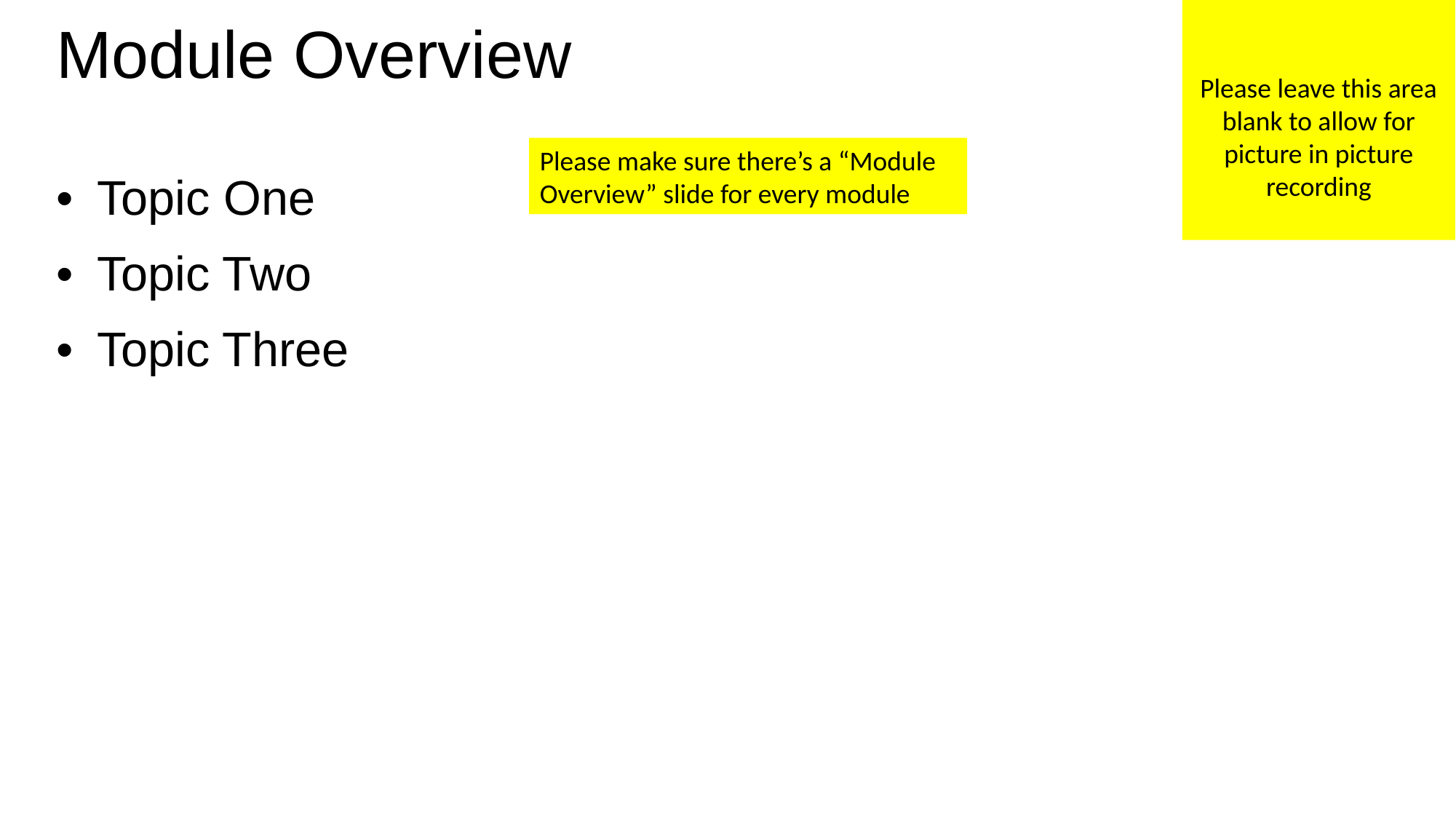

Please leave this area blank to allow for picture in picture recording

# Module Overview
Please make sure there’s a “Module Overview” slide for every module
Topic One
Topic Two
Topic Three